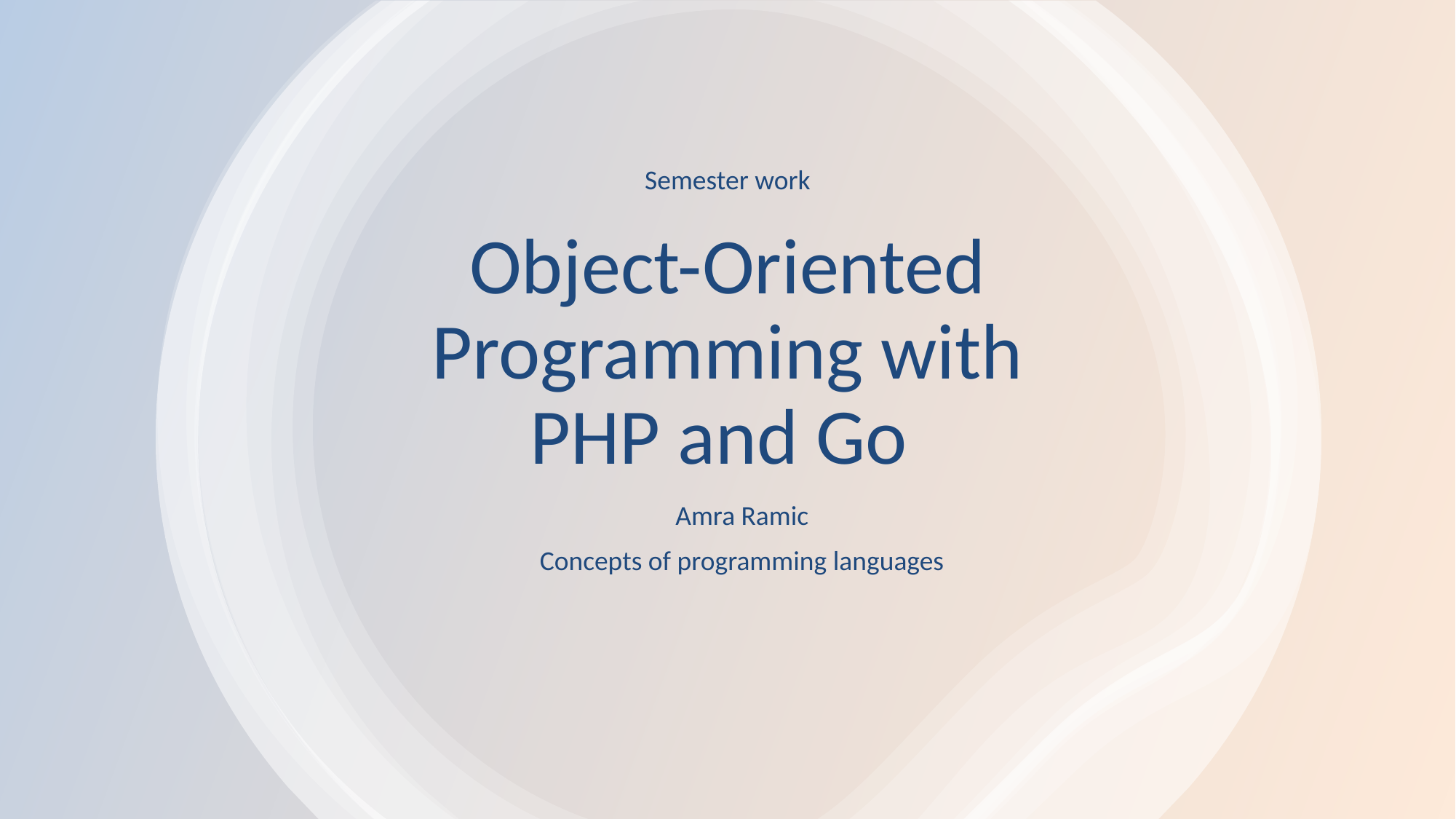

Semester work
# Object-Oriented Programming with PHP and Go
Amra Ramic
Concepts of programming languages